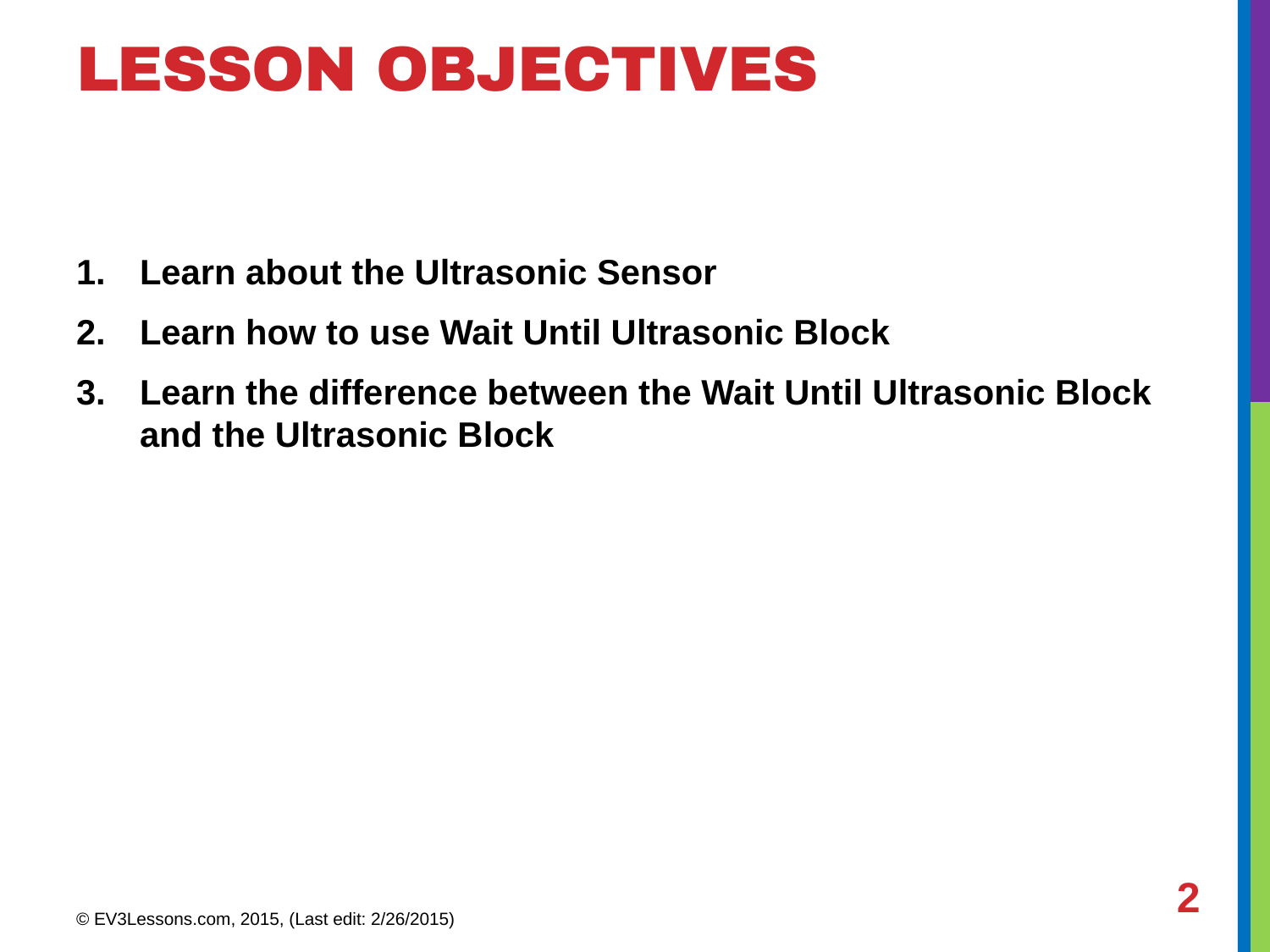

# LESSON OBJECTIVES
Learn about the Ultrasonic Sensor
Learn how to use Wait Until Ultrasonic Block
Learn the difference between the Wait Until Ultrasonic Block and the Ultrasonic Block
2
© EV3Lessons.com, 2015, (Last edit: 2/26/2015)